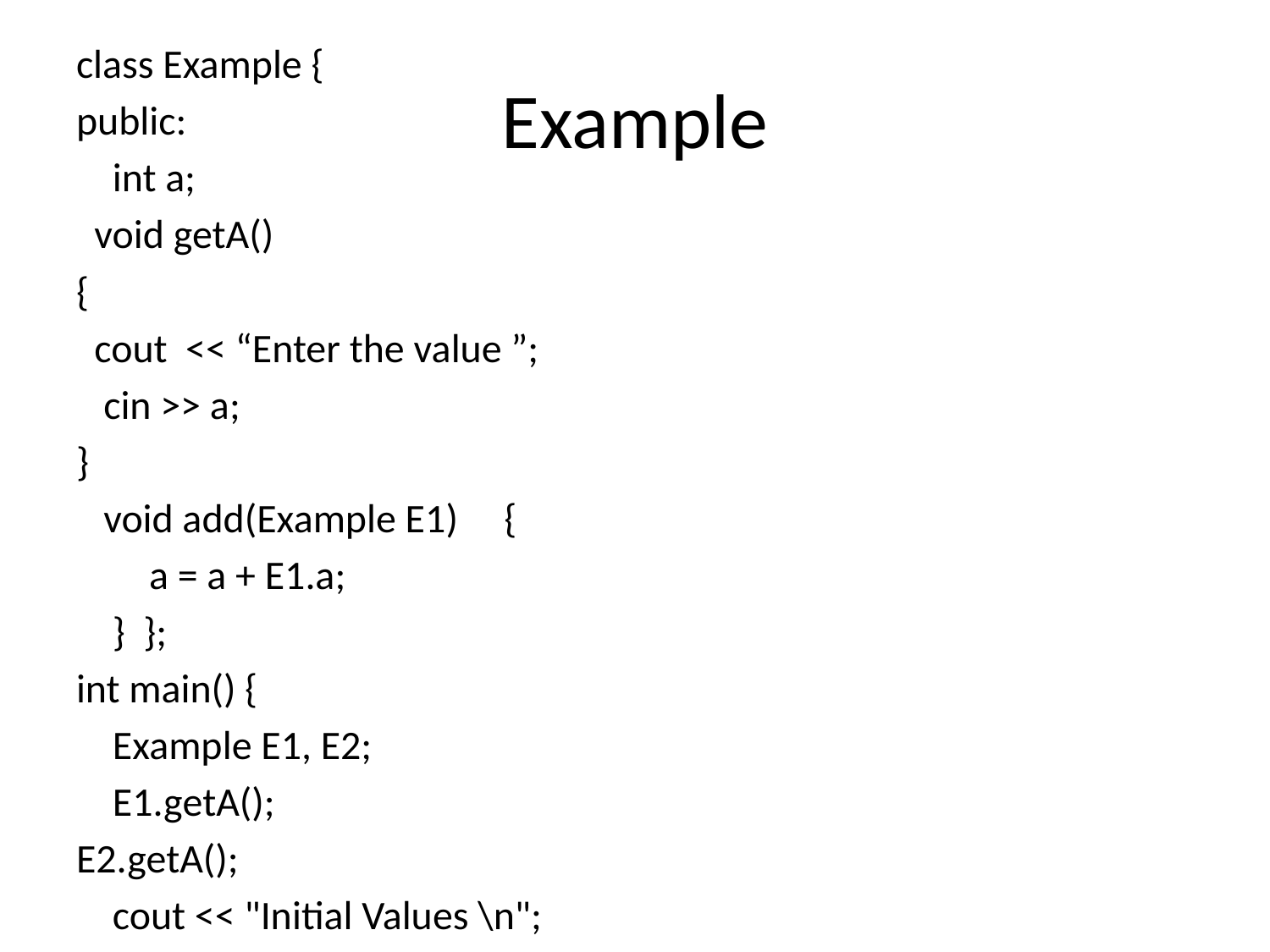

class Example {
public:
    int a;
  void getA()
{
  cout  << “Enter the value ”;
   cin >> a;
}
   void add(Example E1)     {
        a = a + E1.a;
    }  };
int main() {
    Example E1, E2;
    E1.getA();
E2.getA();
    cout << "Initial Values \n";
    cout << "Value of object 1: " << E1.a  << "\n& object 2: " << E2.a     << "\n\n";
     E2.add(E1);
    cout << "New values \n";
    cout << "Value of object 1: " << E1.a    << "\n& object 2: " << E2.a      << "\n\n";
      return 0;
}

# Example